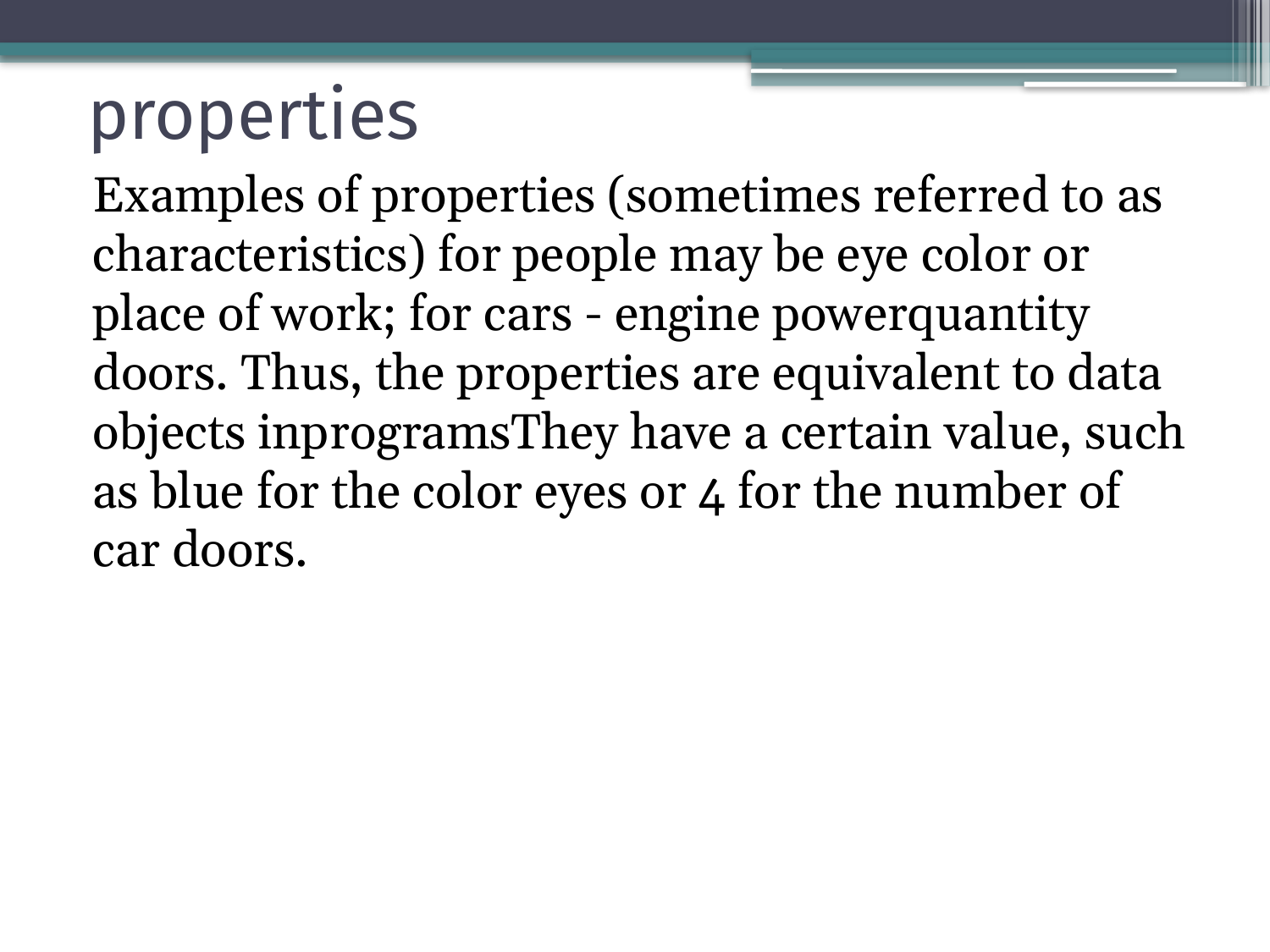

# properties
Examples of properties (sometimes referred to as characteristics) for people may be eye color or place of work; for cars - engine powerquantity doors. Thus, the properties are equivalent to data objects inprogramsThey have a certain value, such as blue for the color eyes or 4 for the number of car doors.